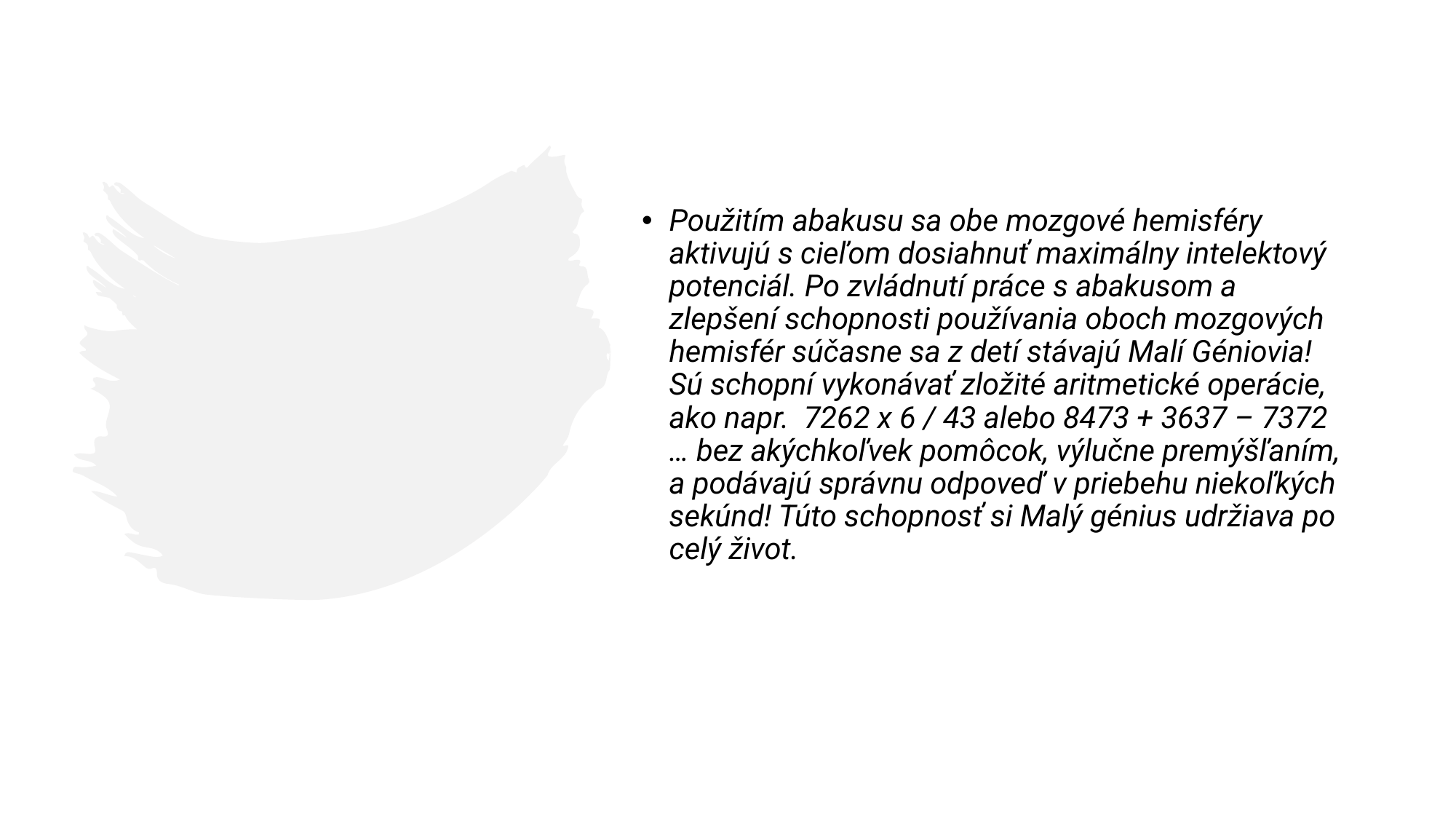

Použitím abakusu sa obe mozgové hemisféry aktivujú s cieľom dosiahnuť maximálny intelektový potenciál. Po zvládnutí práce s abakusom a zlepšení schopnosti používania oboch mozgových hemisfér súčasne sa z detí stávajú Malí Géniovia! Sú schopní vykonávať zložité aritmetické operácie, ako napr.  7262 x 6 / 43 alebo 8473 + 3637 – 7372 … bez akýchkoľvek pomôcok, výlučne premýšľaním, a podávajú správnu odpoveď v priebehu niekoľkých sekúnd! Túto schopnosť si Malý génius udržiava po celý život.

#